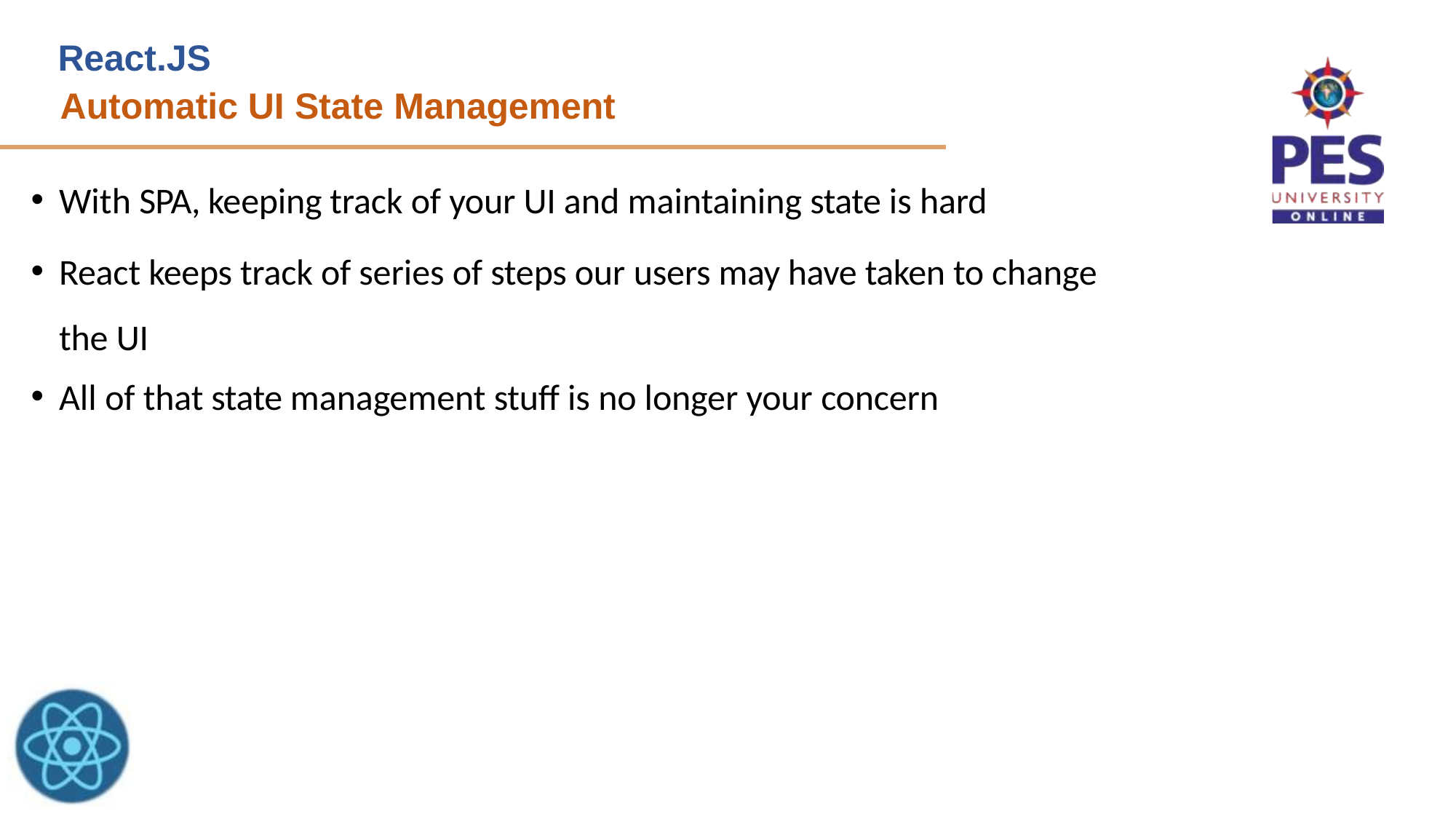

React.JS
Automatic UI State Management

With SPA, keeping track of your UI and maintaining state is hard
React keeps track of series of steps our users may have taken to change  the UI
All of that state management stuff is no longer your concern